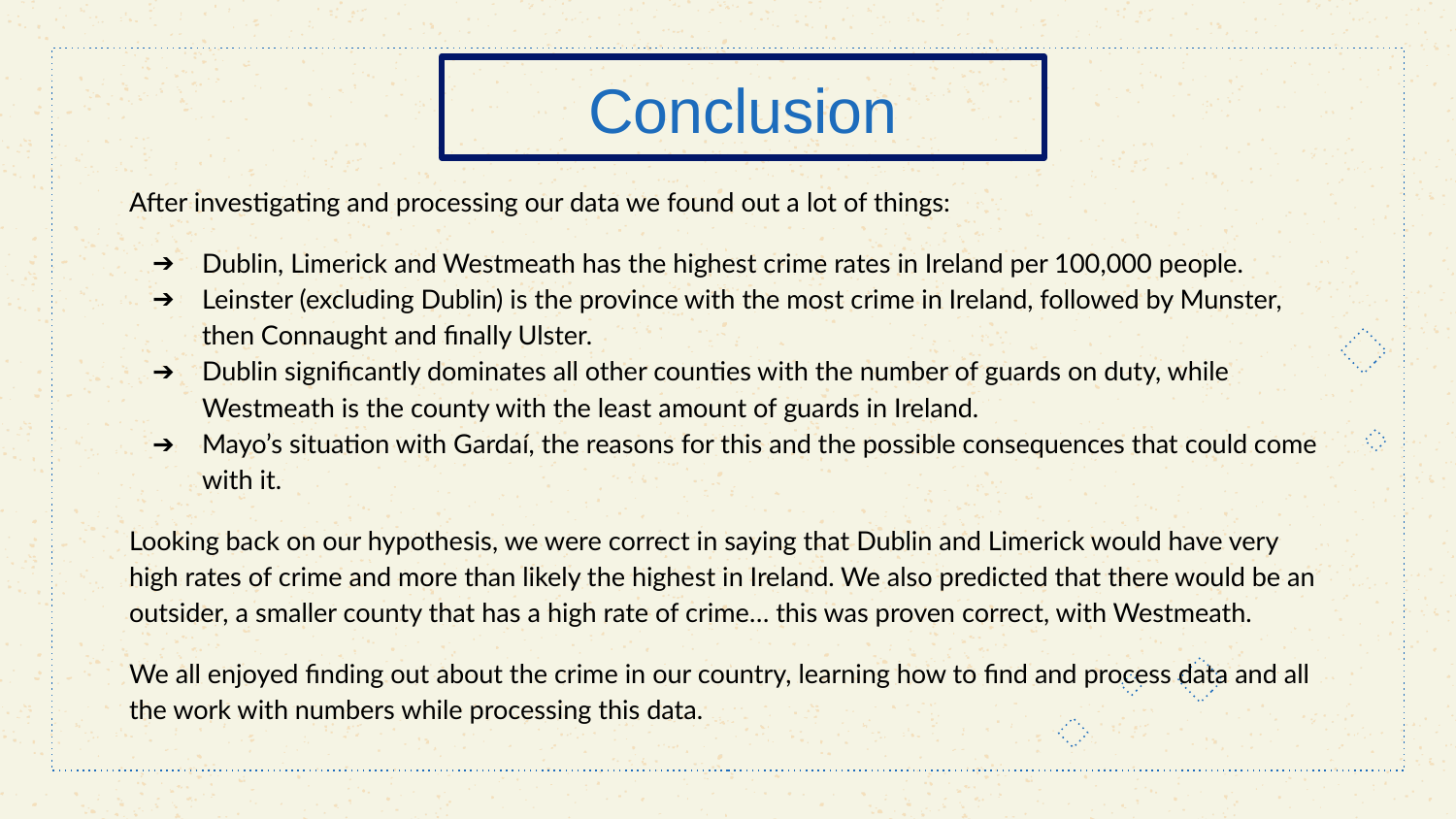

# Conclusion
After investigating and processing our data we found out a lot of things:
Dublin, Limerick and Westmeath has the highest crime rates in Ireland per 100,000 people.
Leinster (excluding Dublin) is the province with the most crime in Ireland, followed by Munster, then Connaught and finally Ulster.
Dublin significantly dominates all other counties with the number of guards on duty, while Westmeath is the county with the least amount of guards in Ireland.
Mayo’s situation with Gardaí, the reasons for this and the possible consequences that could come with it.
Looking back on our hypothesis, we were correct in saying that Dublin and Limerick would have very high rates of crime and more than likely the highest in Ireland. We also predicted that there would be an outsider, a smaller county that has a high rate of crime… this was proven correct, with Westmeath.
We all enjoyed finding out about the crime in our country, learning how to find and process data and all the work with numbers while processing this data.